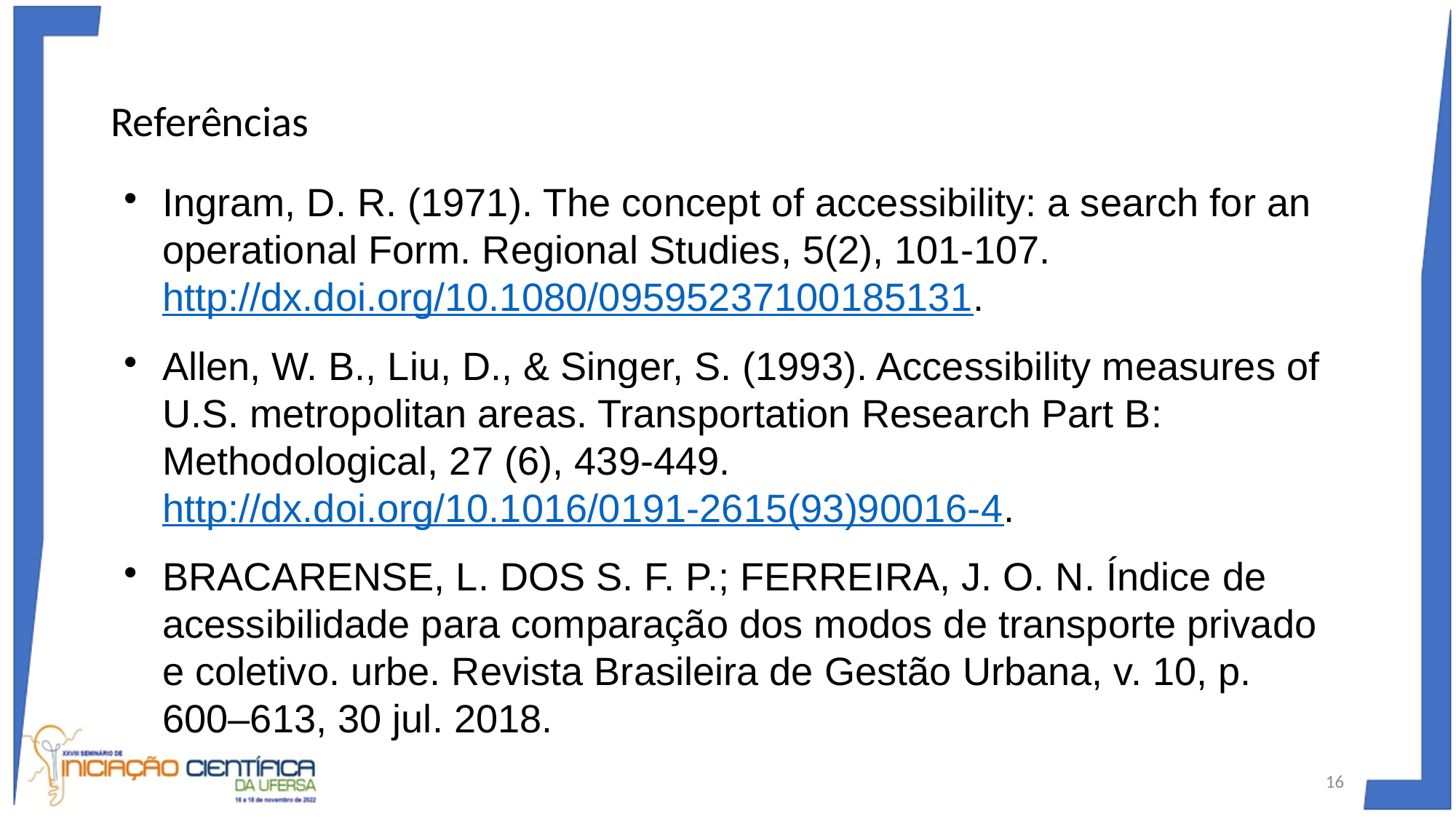

# Referências
Ingram, D. R. (1971). The concept of accessibility: a search for an operational Form. Regional Studies, 5(2), 101-107. http://dx.doi.org/10.1080/09595237100185131.
Allen, W. B., Liu, D., & Singer, S. (1993). Accessibility measures of U.S. metropolitan areas. Transportation Research Part B: Methodological, 27 (6), 439-449. http://dx.doi.org/10.1016/0191-2615(93)90016-4.
BRACARENSE, L. DOS S. F. P.; FERREIRA, J. O. N. Índice de acessibilidade para comparação dos modos de transporte privado e coletivo. urbe. Revista Brasileira de Gestão Urbana, v. 10, p. 600–613, 30 jul. 2018.
16